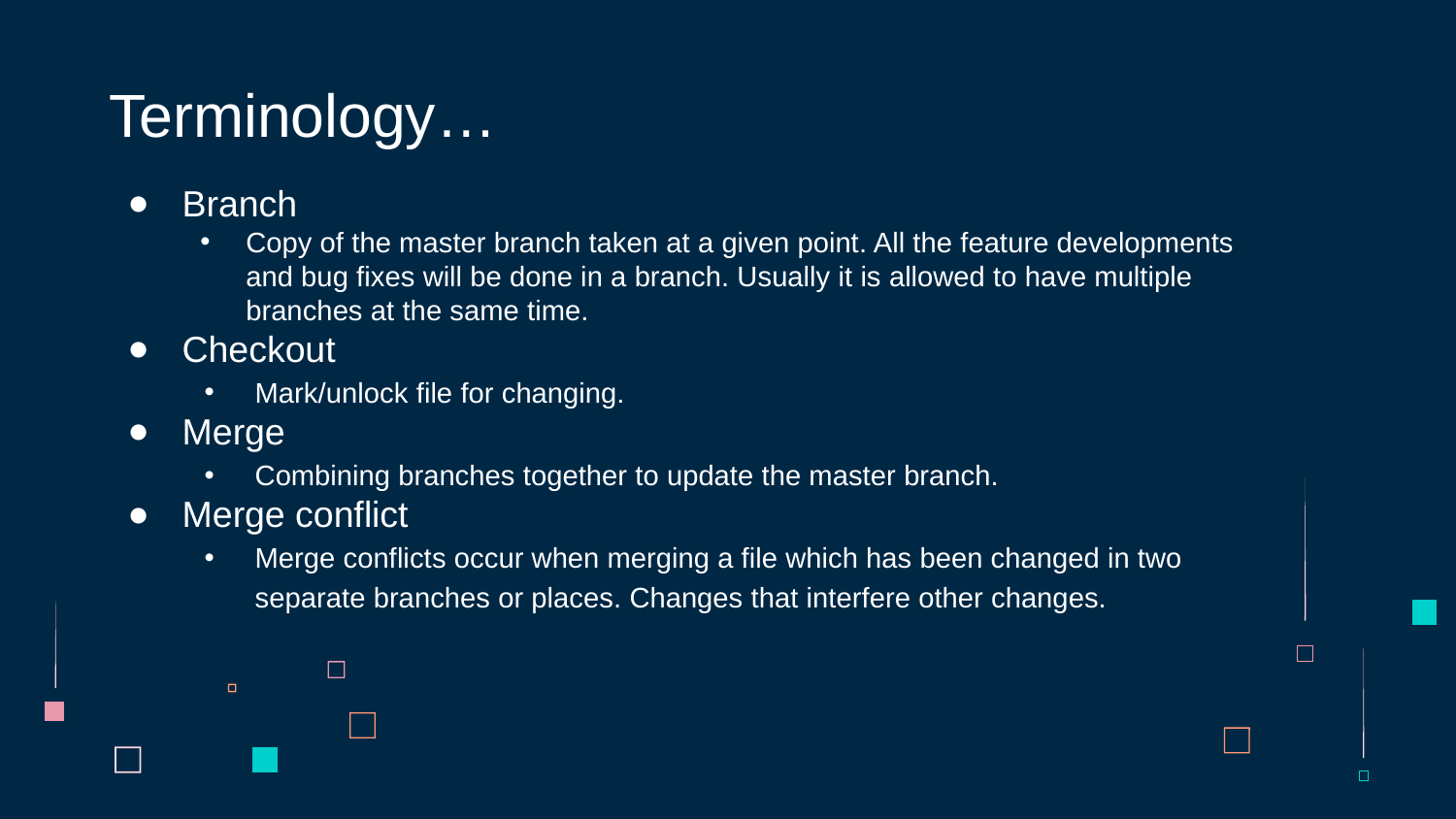

# Terminology…
Branch
Copy of the master branch taken at a given point. All the feature developments and bug fixes will be done in a branch. Usually it is allowed to have multiple branches at the same time.
Checkout
Mark/unlock file for changing.
Merge
Combining branches together to update the master branch.
Merge conflict
Merge conflicts occur when merging a file which has been changed in two separate branches or places. Changes that interfere other changes.